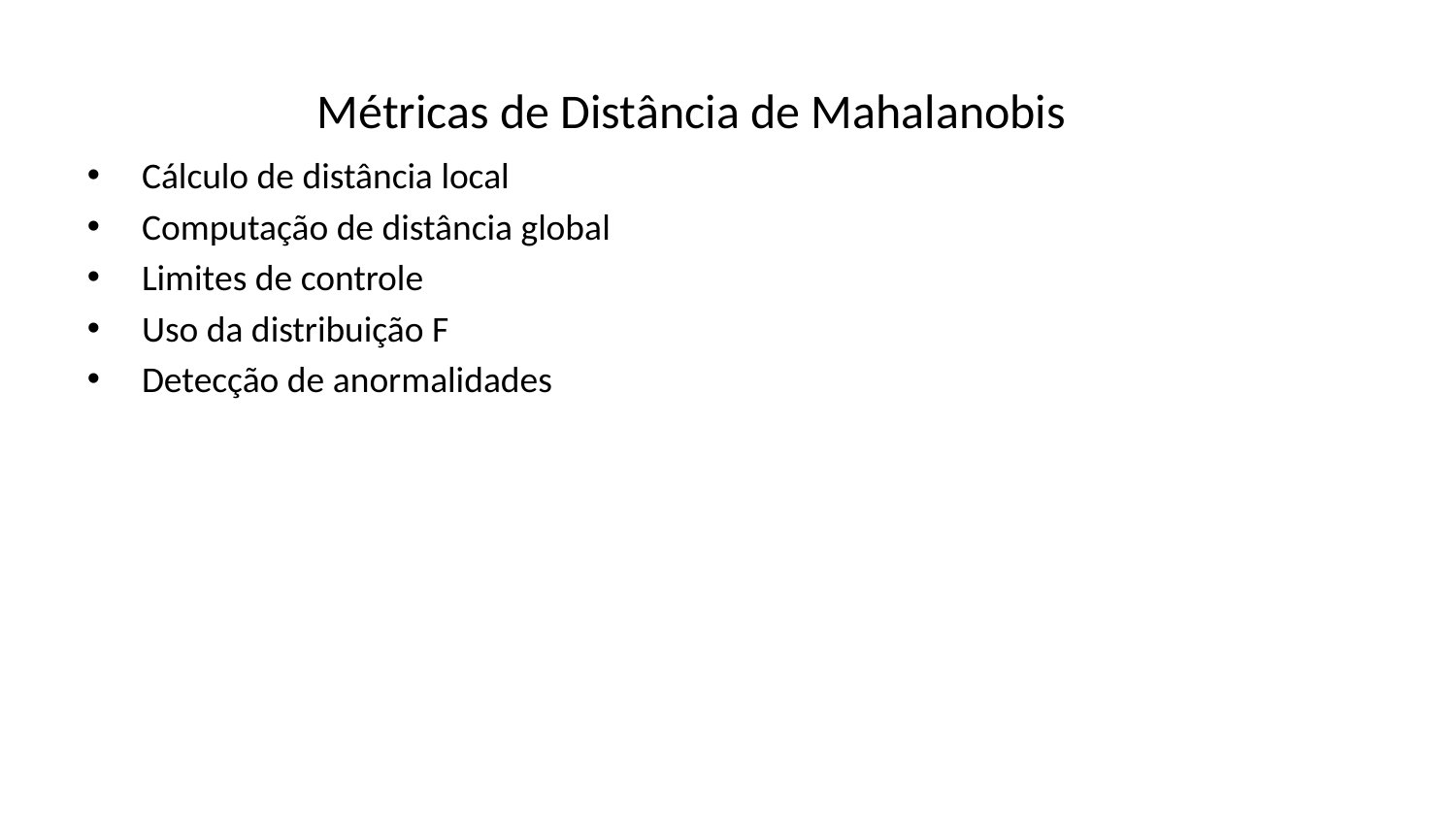

Métricas de Distância de Mahalanobis
Cálculo de distância local
Computação de distância global
Limites de controle
Uso da distribuição F
Detecção de anormalidades